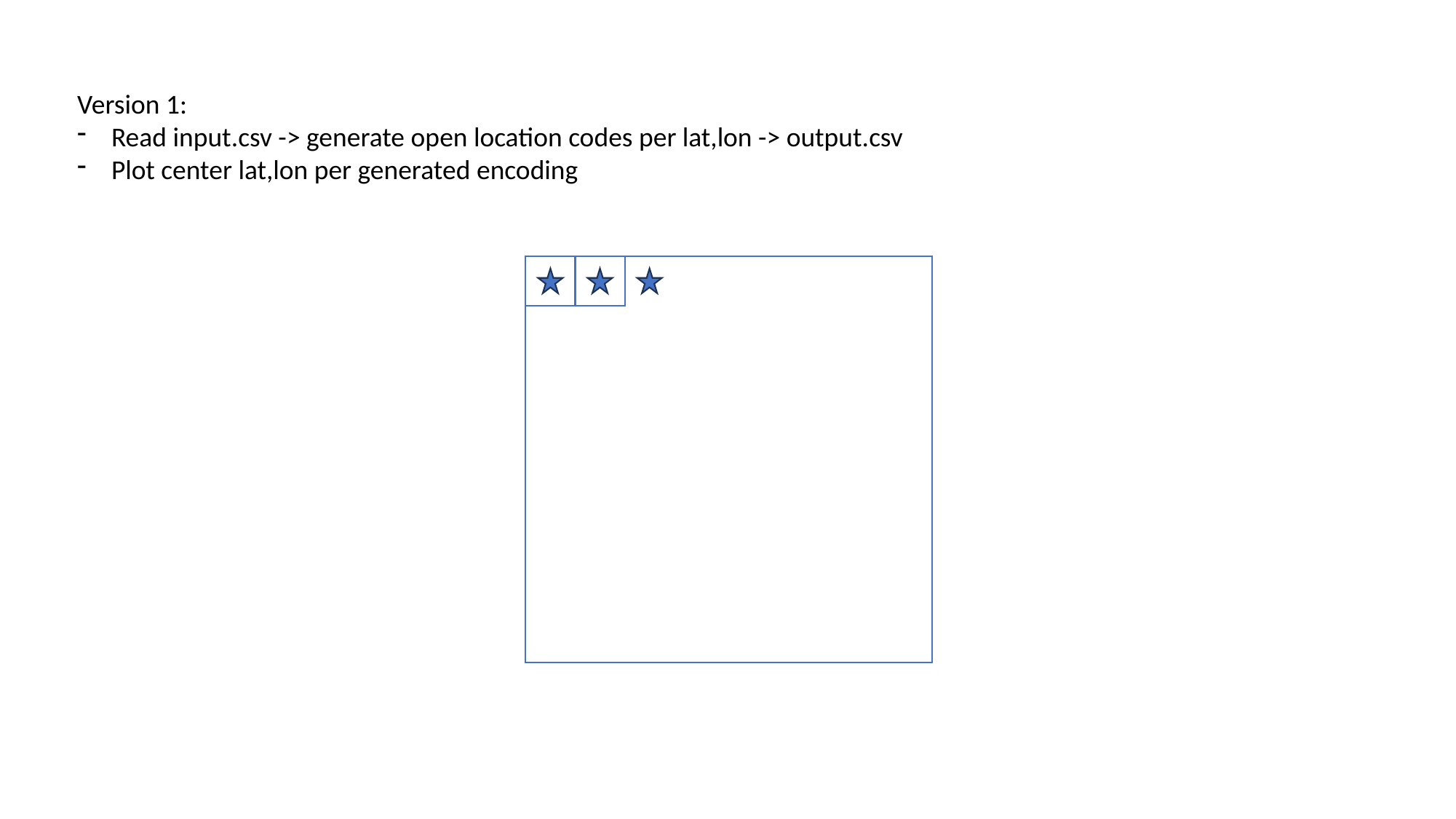

Version 1:
Read input.csv -> generate open location codes per lat,lon -> output.csv
Plot center lat,lon per generated encoding